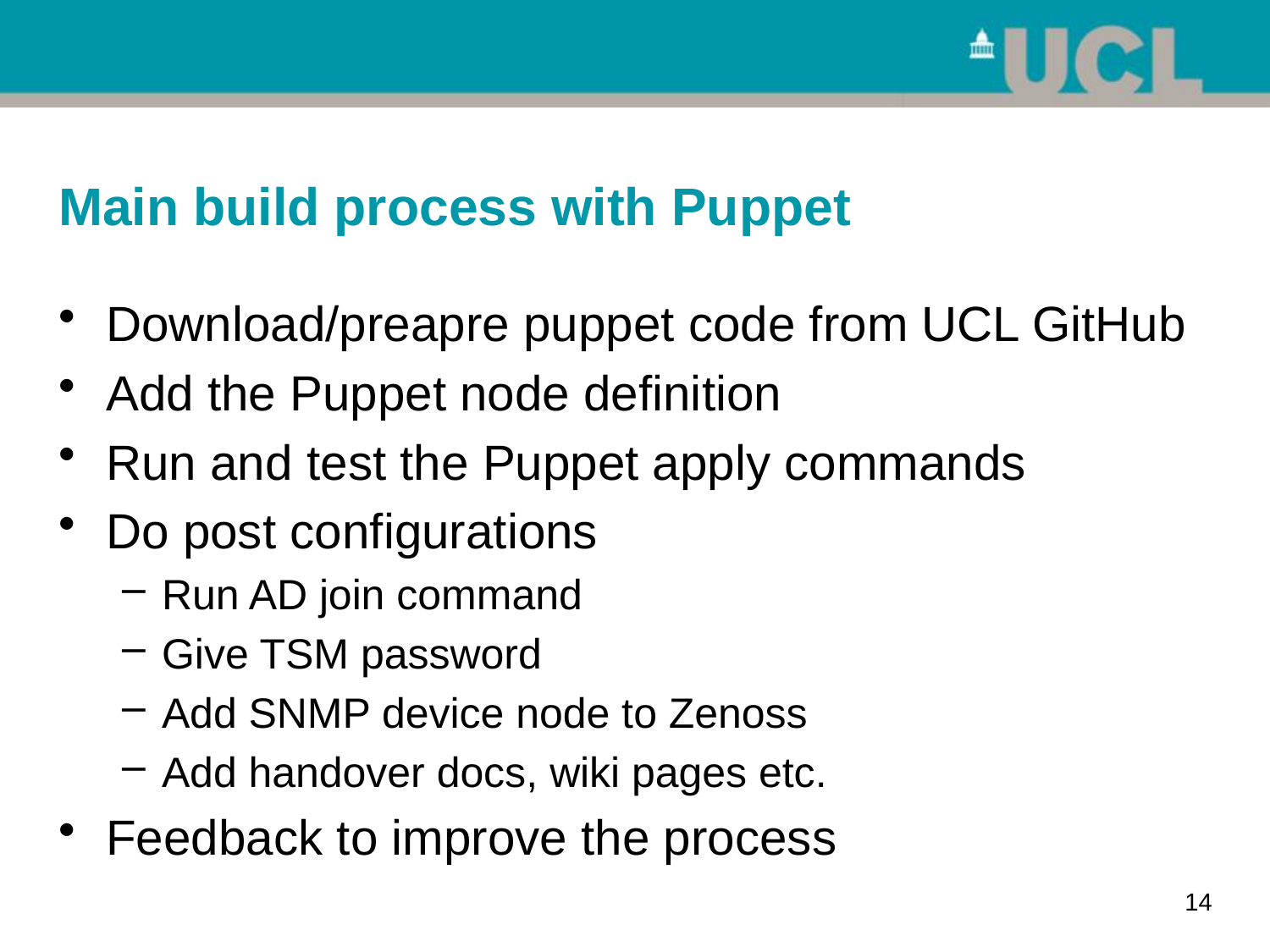

# Main build process with Puppet
Download/preapre puppet code from UCL GitHub
Add the Puppet node definition
Run and test the Puppet apply commands
Do post configurations
Run AD join command
Give TSM password
Add SNMP device node to Zenoss
Add handover docs, wiki pages etc.
Feedback to improve the process

14